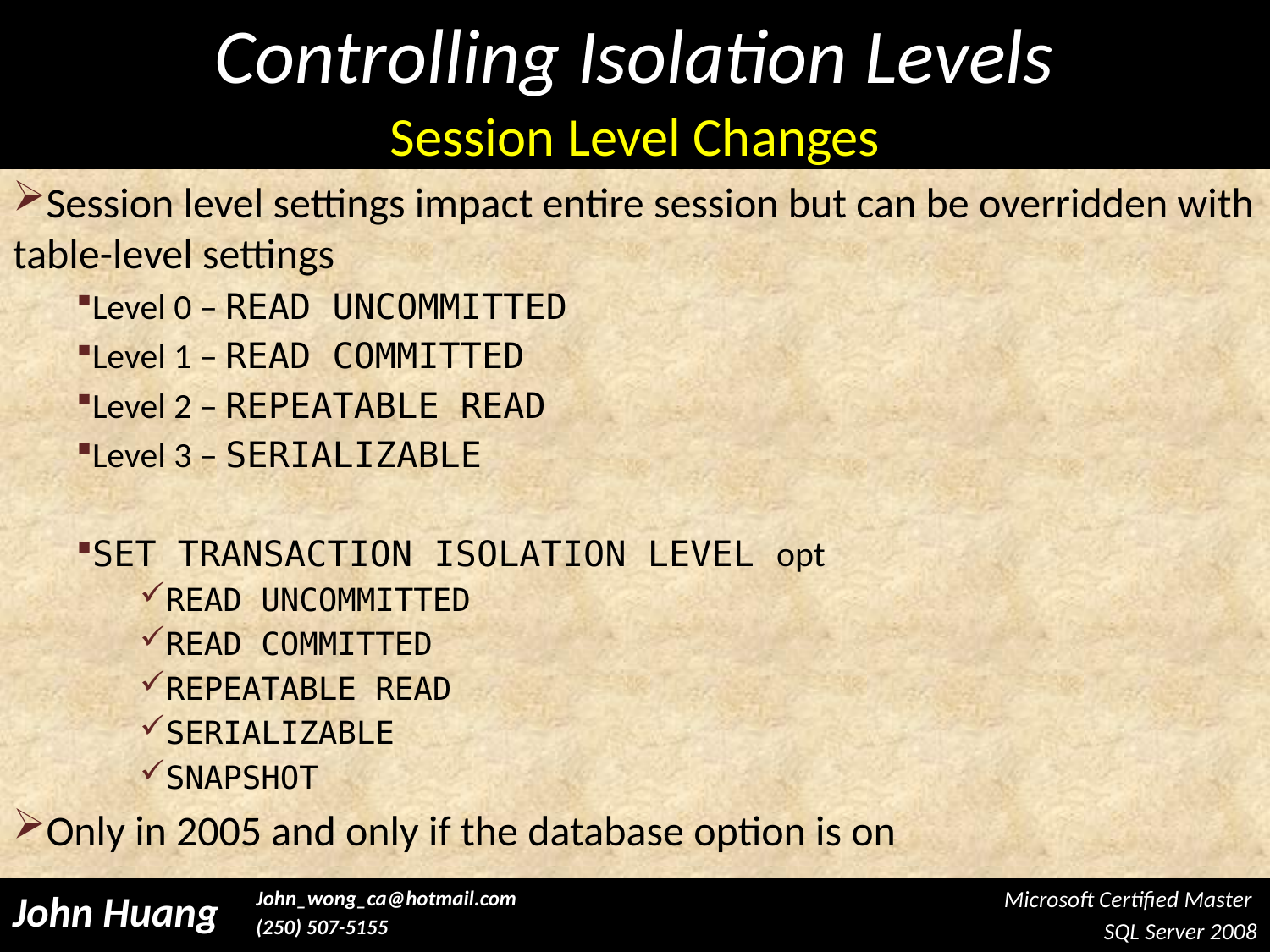

Controlling Isolation Levels
#
Session Level Changes
Session level settings impact entire session but can be overridden with table-level settings
Level 0 – READ UNCOMMITTED
Level 1 – READ COMMITTED
Level 2 – REPEATABLE READ
Level 3 – SERIALIZABLE

SET TRANSACTION ISOLATION LEVEL opt
READ UNCOMMITTED
READ COMMITTED
REPEATABLE READ
SERIALIZABLE
SNAPSHOT
Only in 2005 and only if the database option is on
Microsoft Certified Master
SQL Server 2008
John Huang
John_wong_ca@hotmail.com
(250) 507-5155